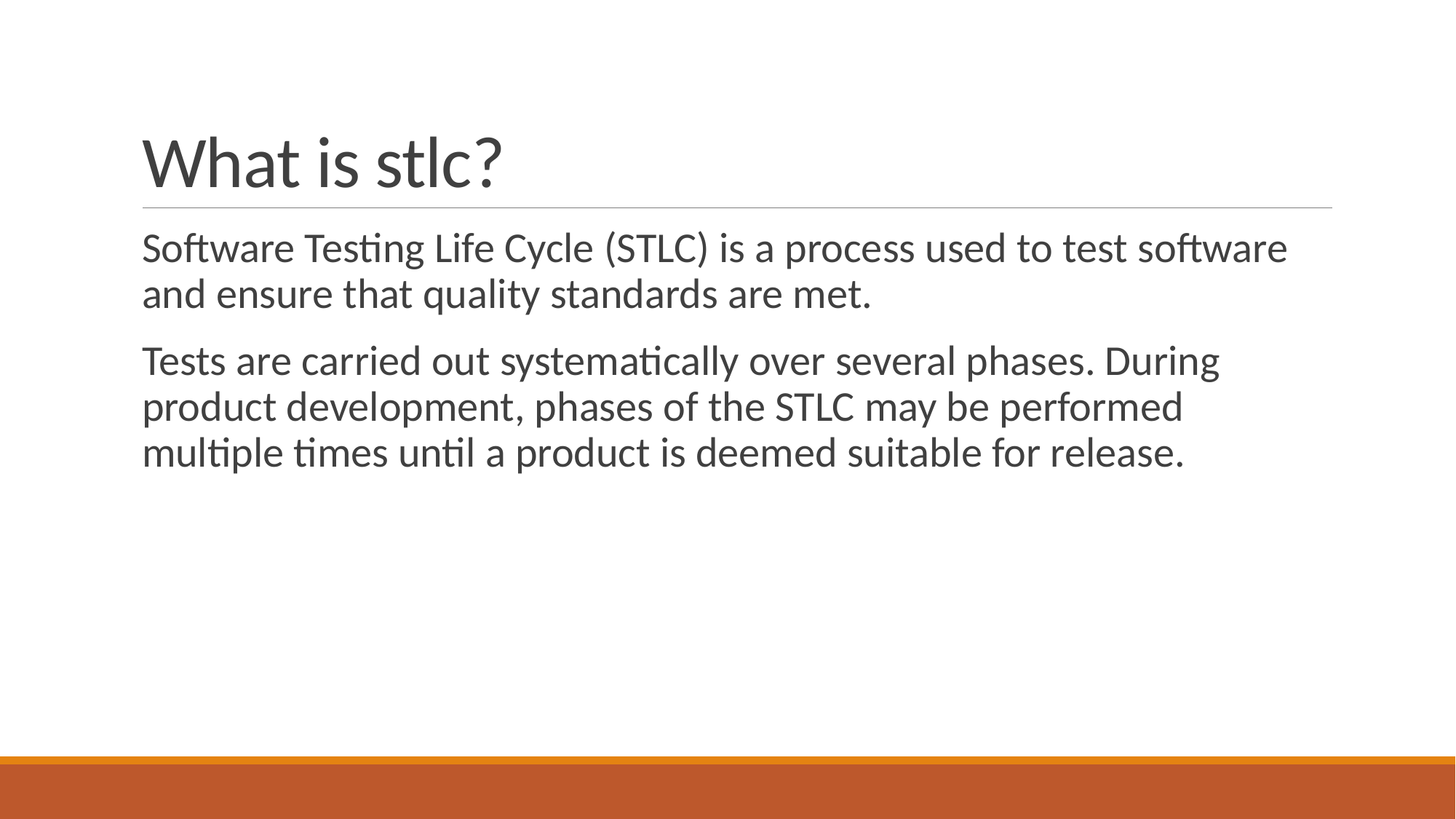

# What is stlc?
Software Testing Life Cycle (STLC) is a process used to test software and ensure that quality standards are met.
Tests are carried out systematically over several phases. During product development, phases of the STLC may be performed multiple times until a product is deemed suitable for release.